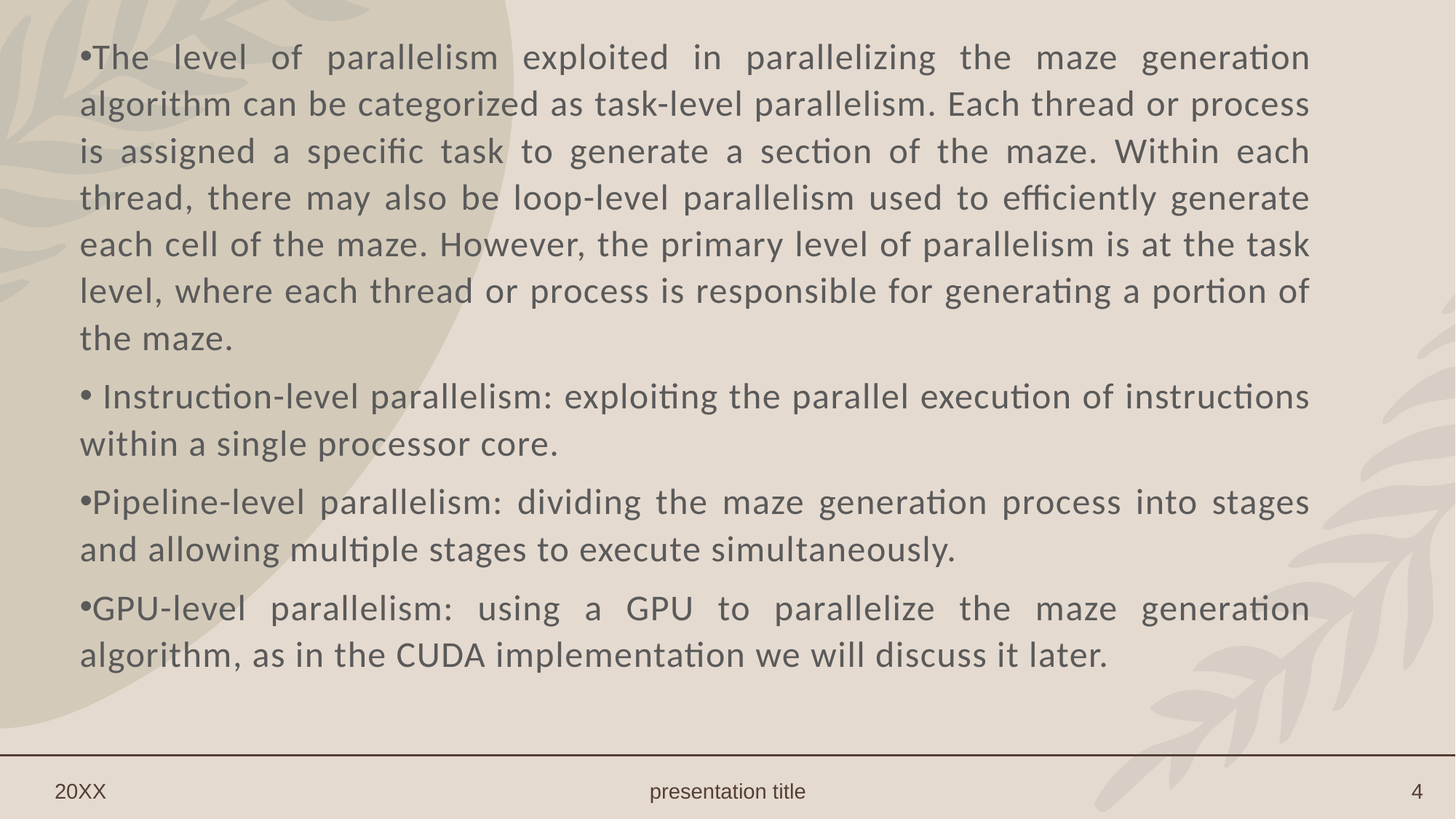

The level of parallelism exploited in parallelizing the maze generation algorithm can be categorized as task-level parallelism. Each thread or process is assigned a specific task to generate a section of the maze. Within each thread, there may also be loop-level parallelism used to efficiently generate each cell of the maze. However, the primary level of parallelism is at the task level, where each thread or process is responsible for generating a portion of the maze.
 Instruction-level parallelism: exploiting the parallel execution of instructions within a single processor core.
Pipeline-level parallelism: dividing the maze generation process into stages and allowing multiple stages to execute simultaneously.
GPU-level parallelism: using a GPU to parallelize the maze generation algorithm, as in the CUDA implementation we will discuss it later.

20XX
presentation title
4